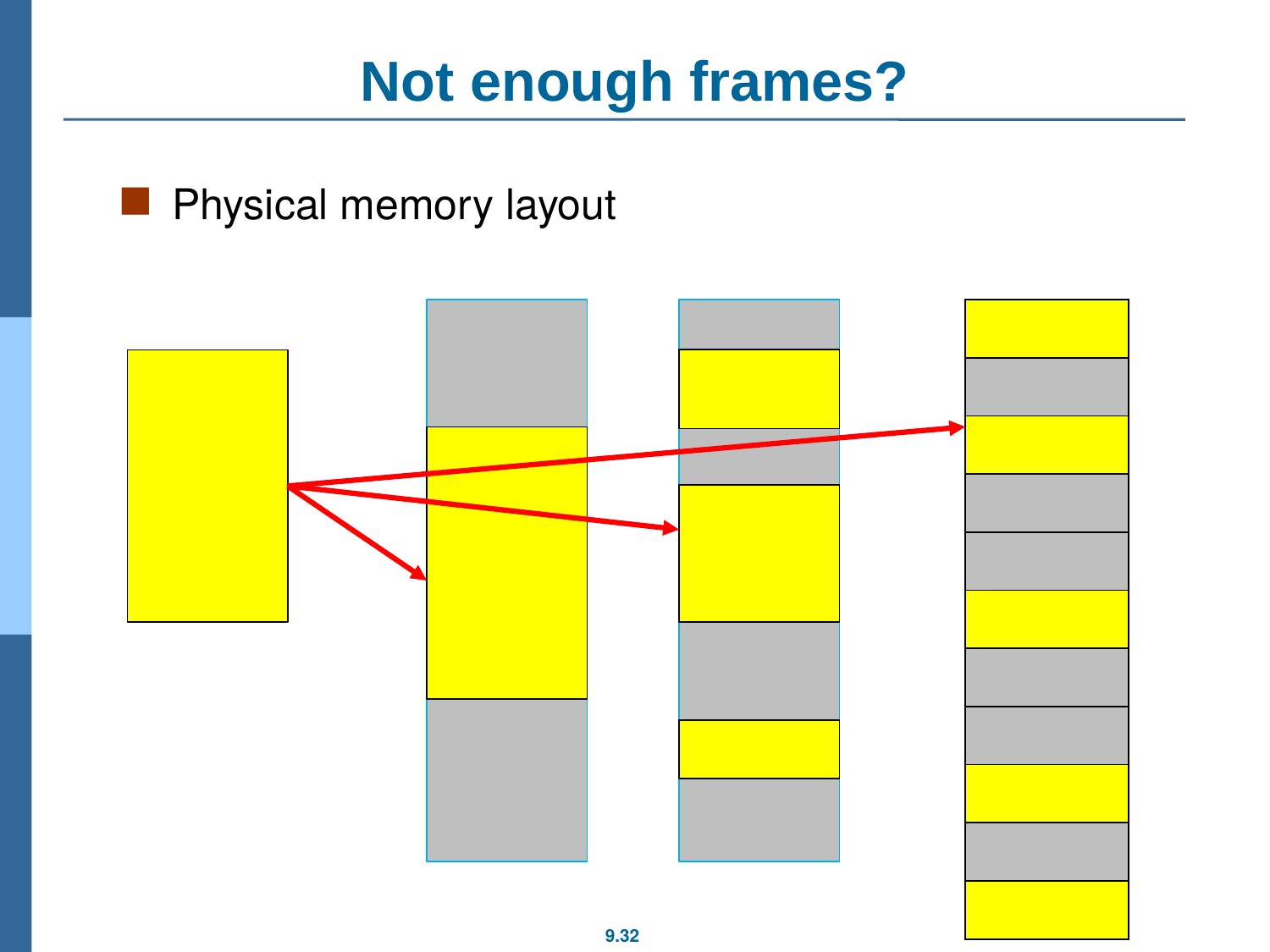

# Not enough frames?
Physical memory layout

|  |
| --- |
|  |
|  |
|  |
|  |
|  |
|  |
|  |
|  |
|  |
|  |